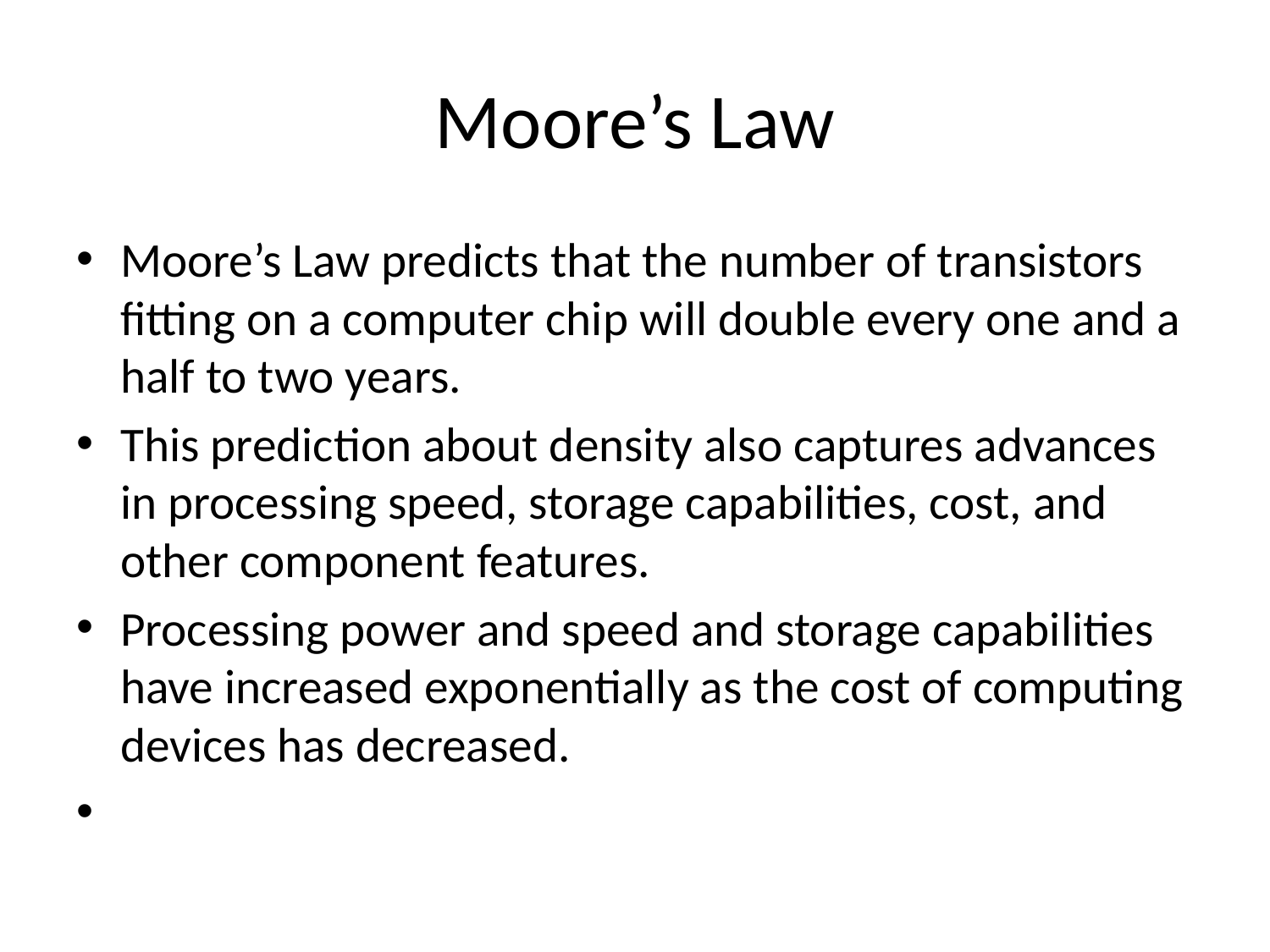

# Moore’s Law
Moore’s Law predicts that the number of transistors fitting on a computer chip will double every one and a half to two years.
This prediction about density also captures advances in processing speed, storage capabilities, cost, and other component features.
Processing power and speed and storage capabilities have increased exponentially as the cost of computing devices has decreased.